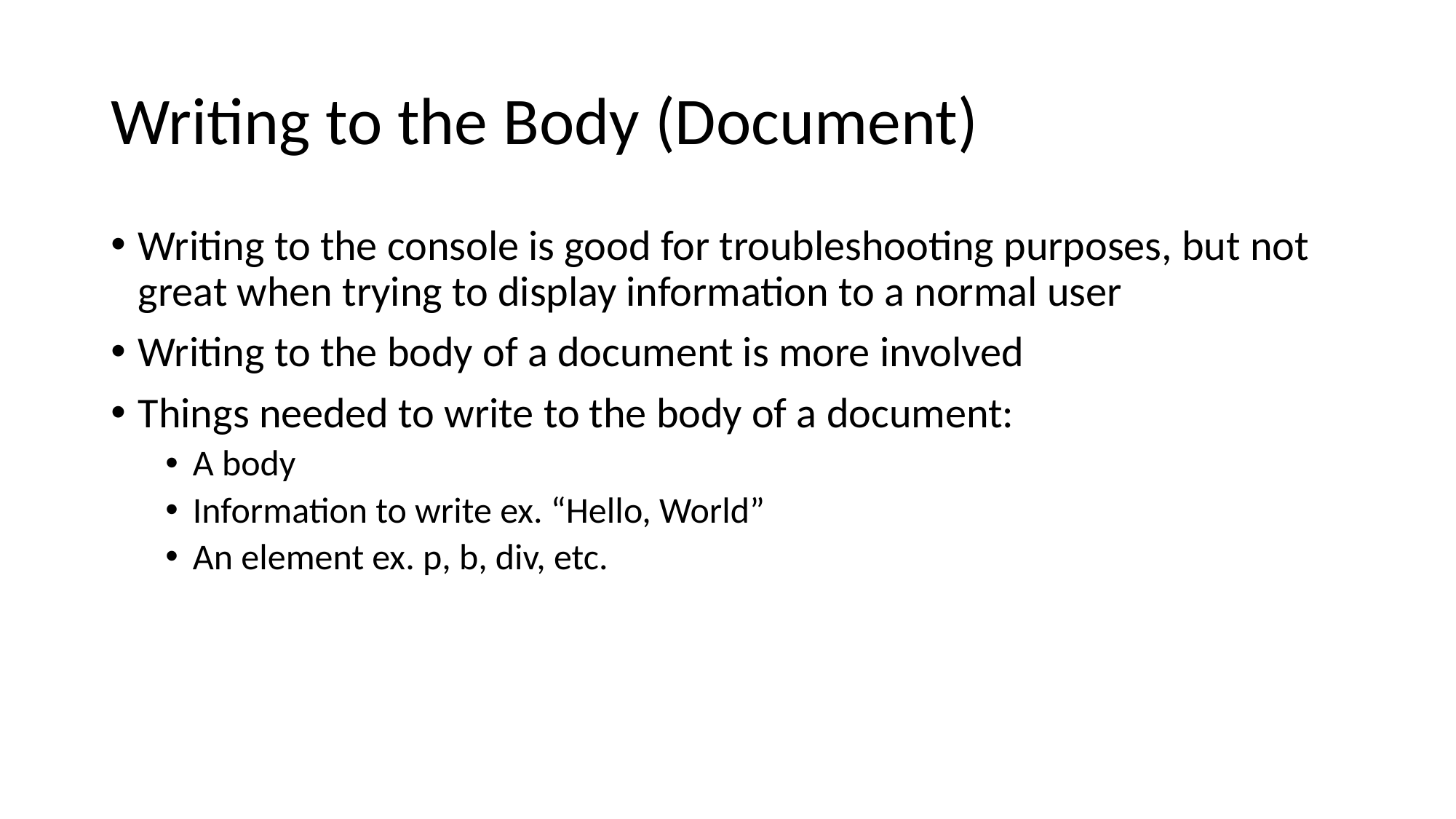

# Writing to the Body (Document)
Writing to the console is good for troubleshooting purposes, but not great when trying to display information to a normal user
Writing to the body of a document is more involved
Things needed to write to the body of a document:
A body
Information to write ex. “Hello, World”
An element ex. p, b, div, etc.